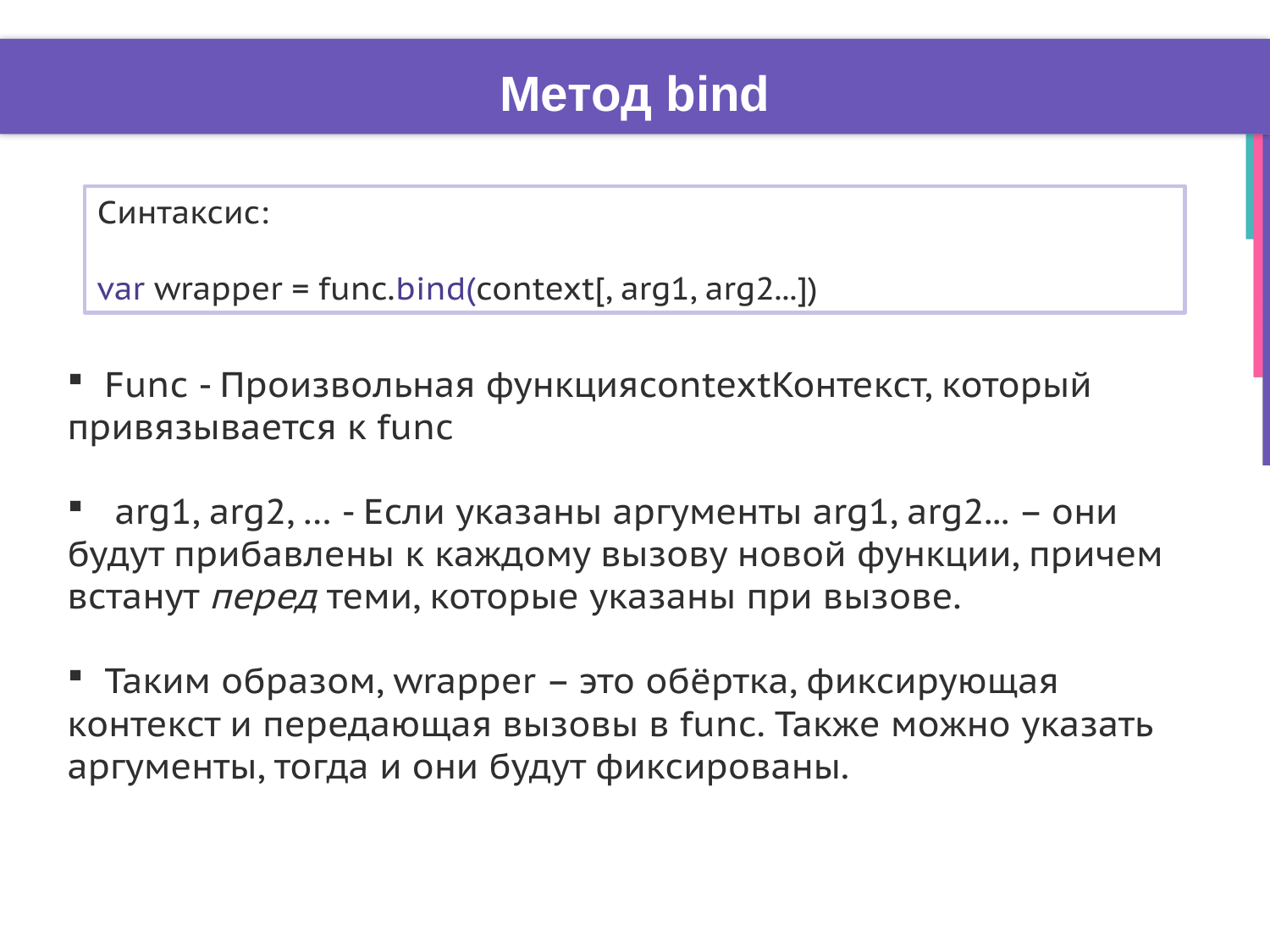

# Метод bind
Синтаксис:

var wrapper = func.bind(context[, arg1, arg2...])
  Func - Произвольная функцияcontextКонтекст, который привязывается к func

   arg1, arg2, … - Если указаны аргументы arg1, arg2... – они будут прибавлены к каждому вызову новой функции, причем встанут перед теми, которые указаны при вызове.

  Таким образом, wrapper – это обёртка, фиксирующая контекст и передающая вызовы в func. Также можно указать аргументы, тогда и они будут фиксированы.